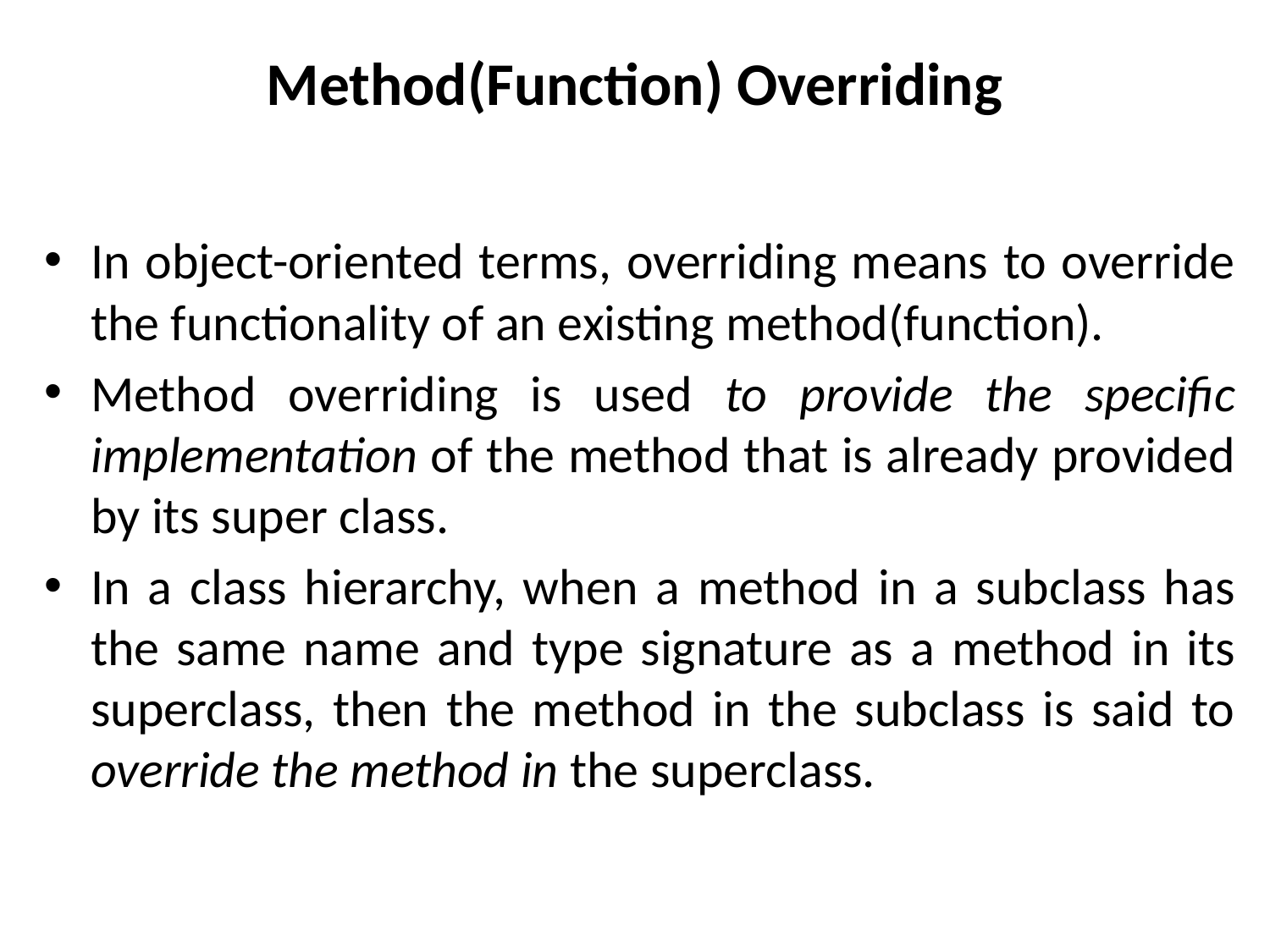

# Method(Function) Overriding
In object-oriented terms, overriding means to override the functionality of an existing method(function).
Method overriding is used to provide the specific implementation of the method that is already provided by its super class.
In a class hierarchy, when a method in a subclass has the same name and type signature as a method in its superclass, then the method in the subclass is said to override the method in the superclass.